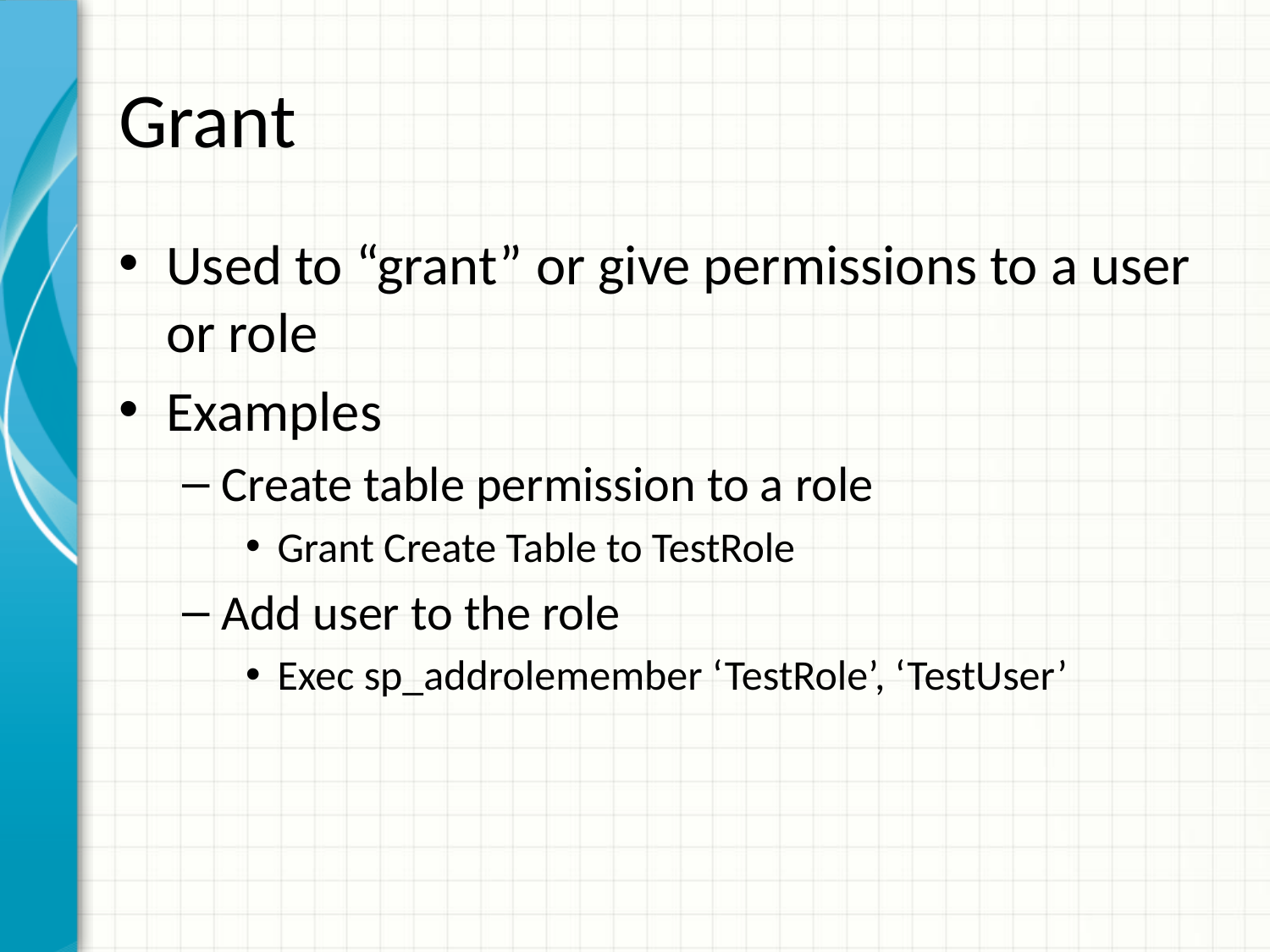

# Grant
Used to “grant” or give permissions to a user or role
Examples
Create table permission to a role
Grant Create Table to TestRole
Add user to the role
Exec sp_addrolemember ‘TestRole’, ‘TestUser’